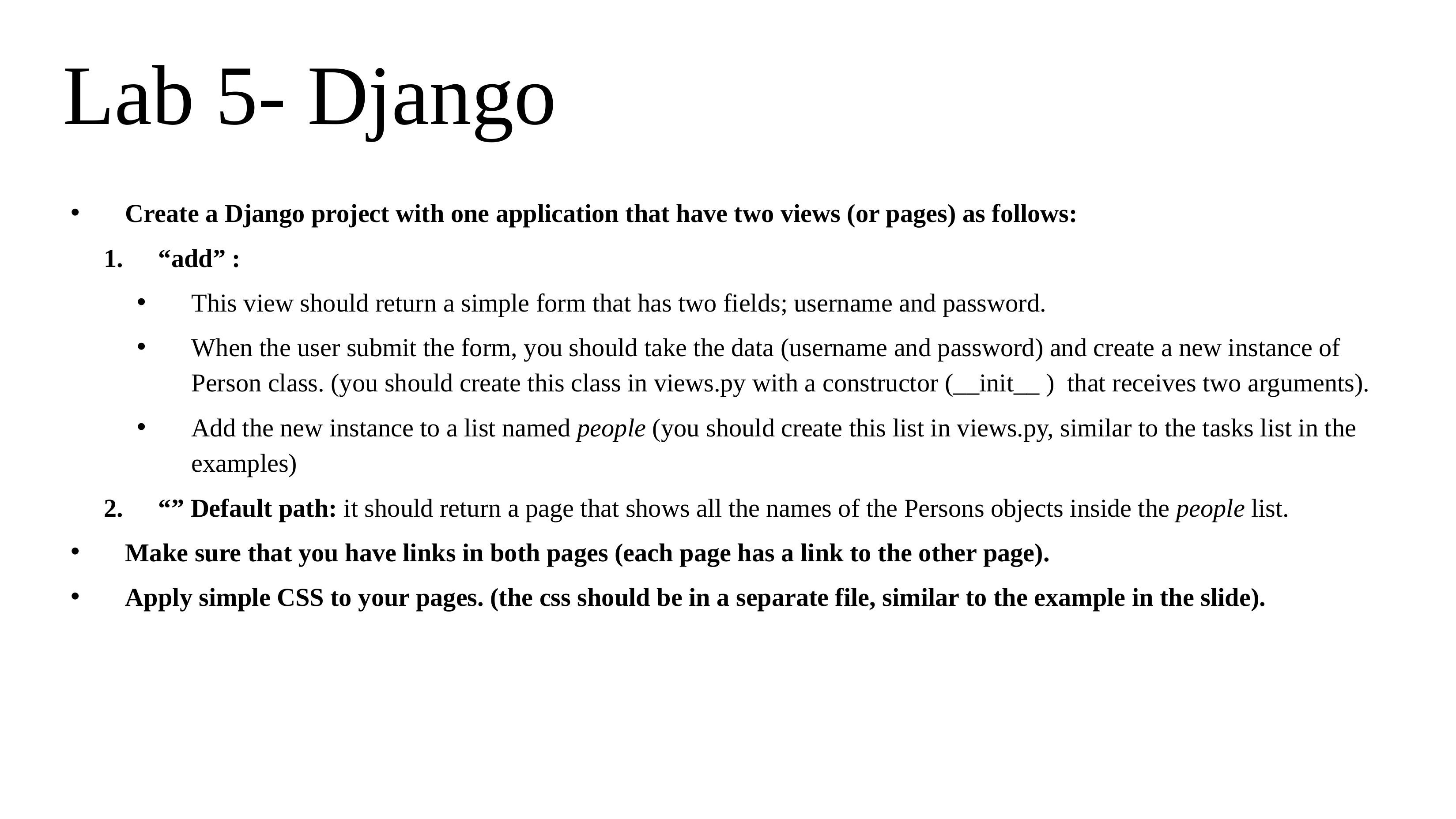

# Lab 5- Django
Create a Django project with one application that have two views (or pages) as follows:
“add” :
This view should return a simple form that has two fields; username and password.
When the user submit the form, you should take the data (username and password) and create a new instance of  Person class. (you should create this class in views.py with a constructor (__init__ )  that receives two arguments).
Add the new instance to a list named people (you should create this list in views.py, similar to the tasks list in the examples)
“” Default path: it should return a page that shows all the names of the Persons objects inside the people list.
Make sure that you have links in both pages (each page has a link to the other page).
Apply simple CSS to your pages. (the css should be in a separate file, similar to the example in the slide).